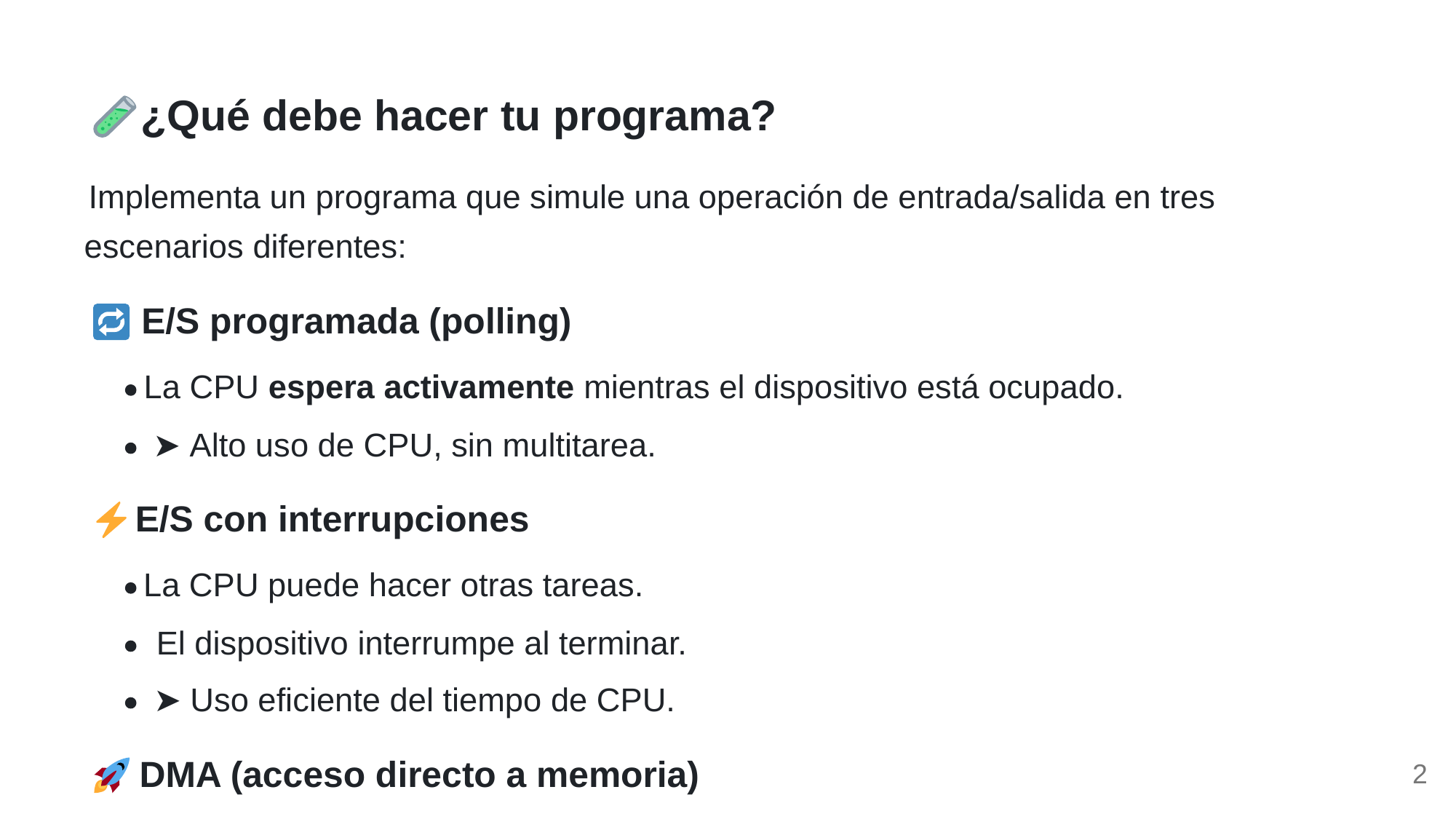

¿Qué debe hacer tu programa?

Implementa un programa que simule una operación de entrada/salida en tres
escenarios diferentes:
 E/S programada (polling)

La CPU espera activamente mientras el dispositivo está ocupado.

➤ Alto uso de CPU, sin multitarea.

 E/S con interrupciones

La CPU puede hacer otras tareas.

El dispositivo interrumpe al terminar.

➤ Uso eficiente del tiempo de CPU.

 DMA (acceso directo a memoria)
2